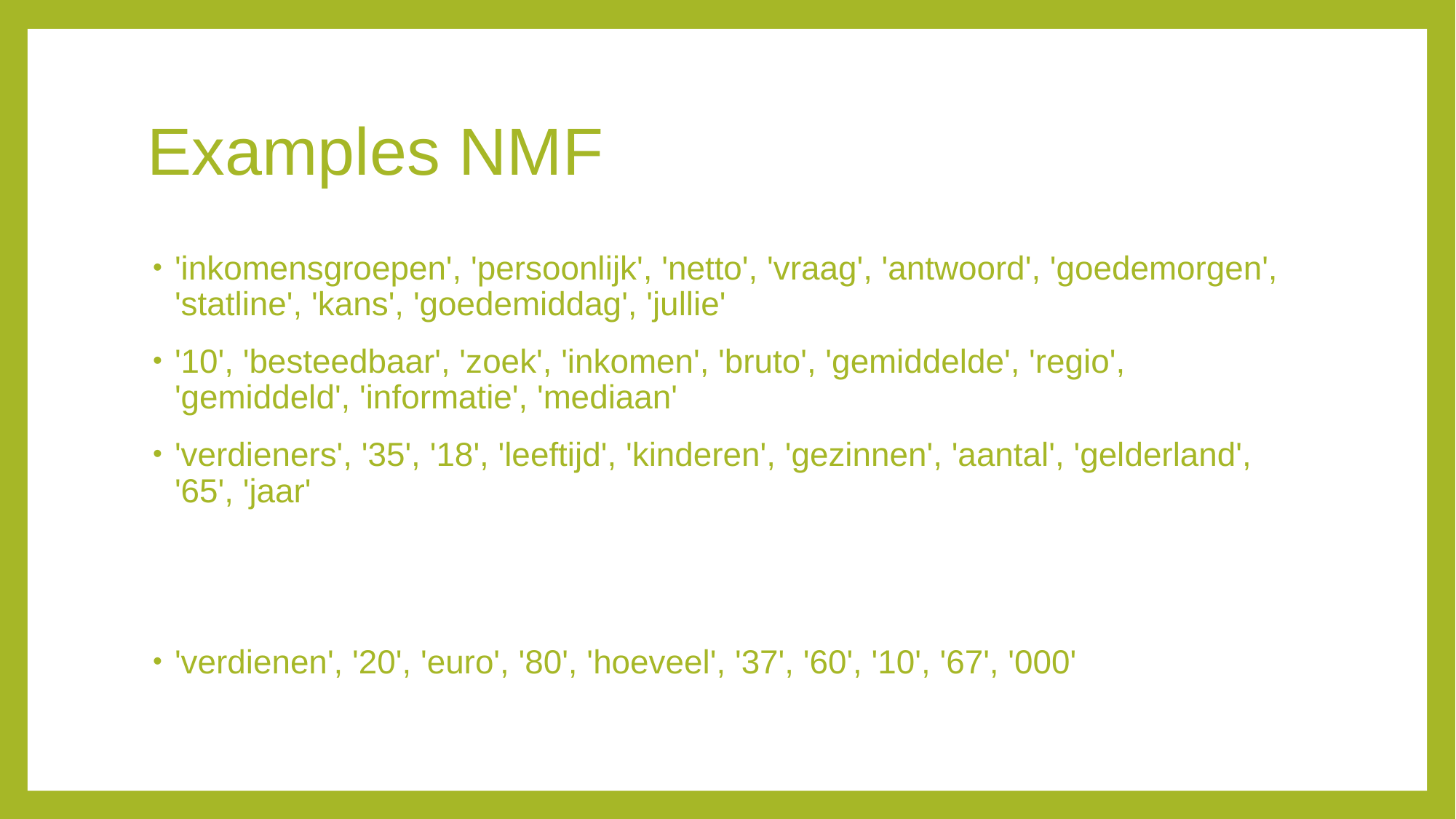

# Examples NMF
'inkomensgroepen', 'persoonlijk', 'netto', 'vraag', 'antwoord', 'goedemorgen', 'statline', 'kans', 'goedemiddag', 'jullie'
'10', 'besteedbaar', 'zoek', 'inkomen', 'bruto', 'gemiddelde', 'regio', 'gemiddeld', 'informatie', 'mediaan'
'verdieners', '35', '18', 'leeftijd', 'kinderen', 'gezinnen', 'aantal', 'gelderland', '65', 'jaar'

'verdienen', '20', 'euro', '80', 'hoeveel', '37', '60', '10', '67', '000'